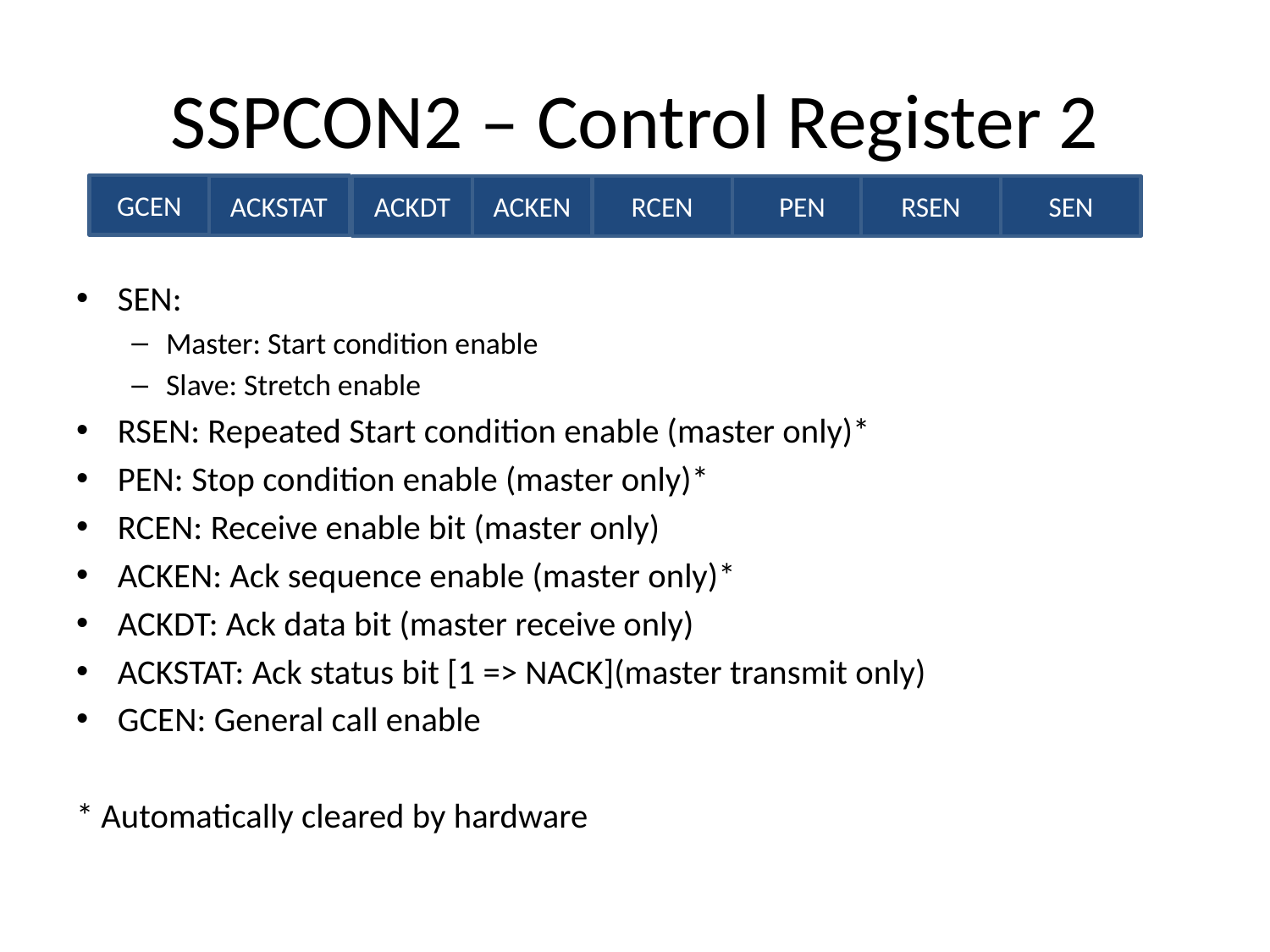

# SSPCON2 – Control Register 2
GCEN
ACKSTAT
ACKDT
ACKEN
RCEN
PEN
RSEN
SEN

SEN:
Master: Start condition enable
Slave: Stretch enable
RSEN: Repeated Start condition enable (master only)*
PEN: Stop condition enable (master only)*
RCEN: Receive enable bit (master only)
ACKEN: Ack sequence enable (master only)*
ACKDT: Ack data bit (master receive only)
ACKSTAT: Ack status bit [1 => NACK](master transmit only)
GCEN: General call enable

* Automatically cleared by hardware